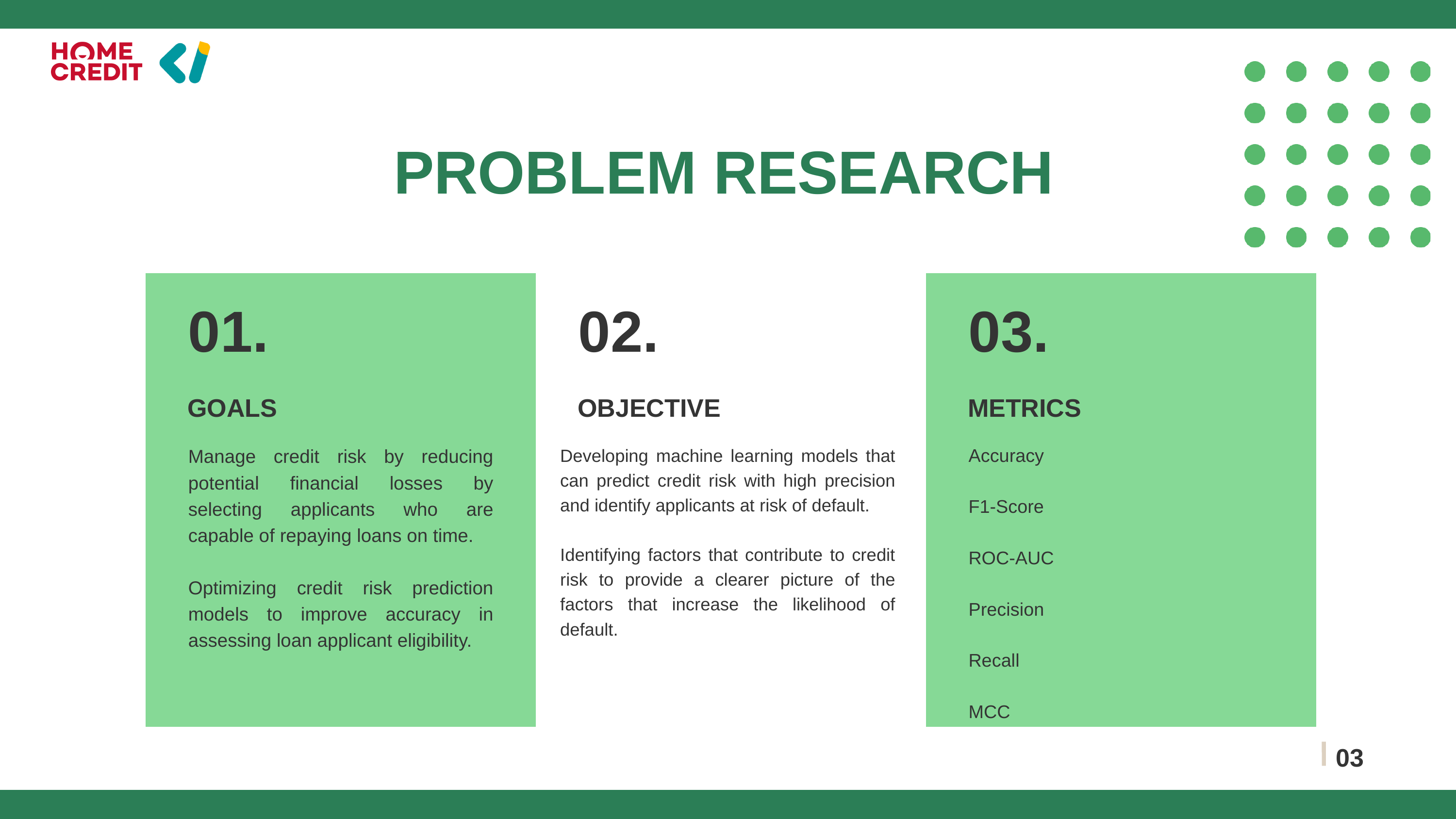

PROBLEM RESEARCH

01.
02.
03.
GOALS
OBJECTIVE
METRICS
Accuracy

F1-Score

ROC-AUC

Precision

Recall

MCC

Manage credit risk by reducing potential financial losses by selecting applicants who are capable of repaying loans on time.

Optimizing credit risk prediction models to improve accuracy in assessing loan applicant eligibility.

Developing machine learning models that can predict credit risk with high precision and identify applicants at risk of default.

Identifying factors that contribute to credit risk to provide a clearer picture of the factors that increase the likelihood of default.

03